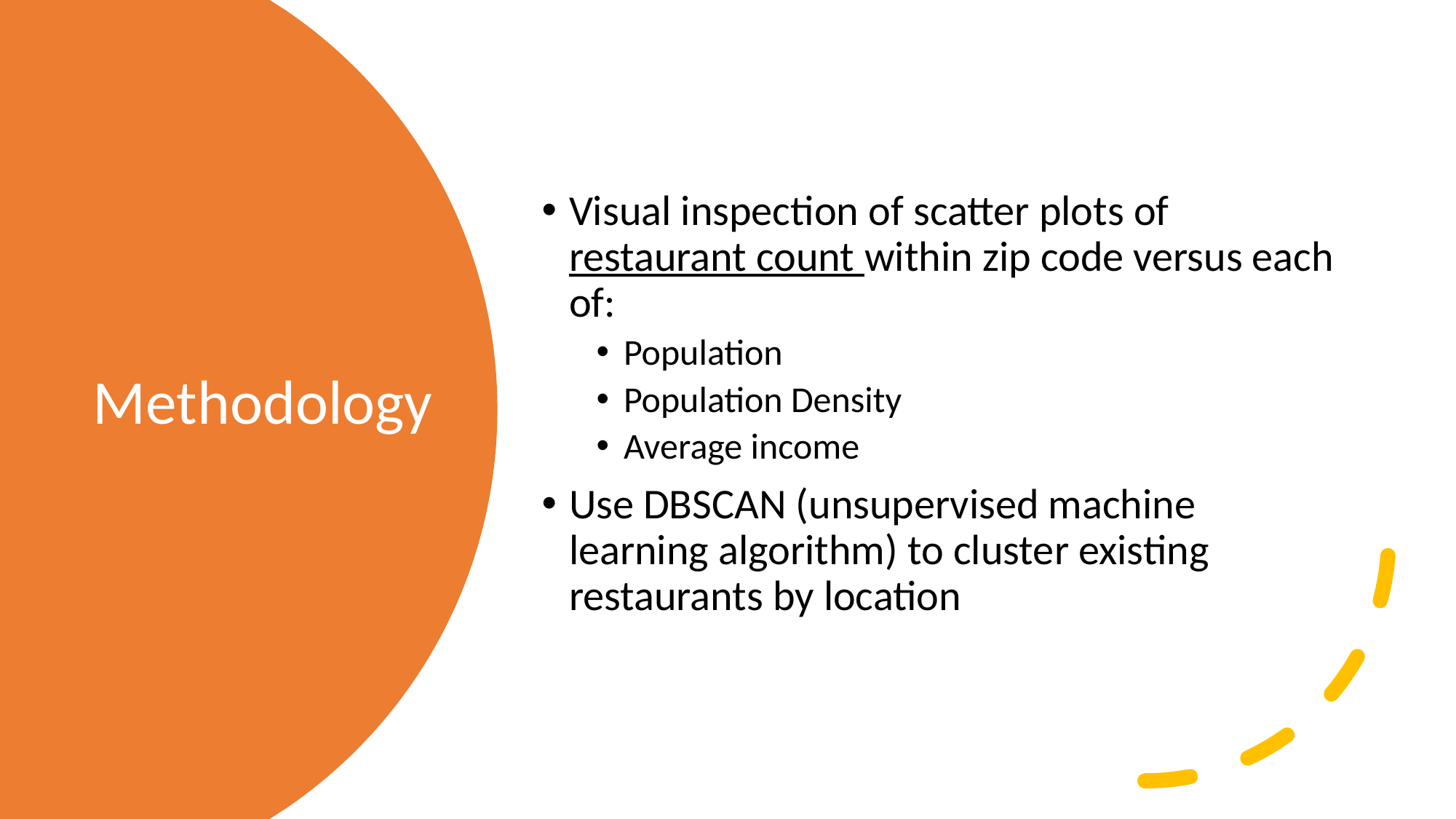

Visual inspection of scatter plots of restaurant count within zip code versus each of:
Population
Population Density
Average income
Use DBSCAN (unsupervised machine learning algorithm) to cluster existing restaurants by location
# Methodology